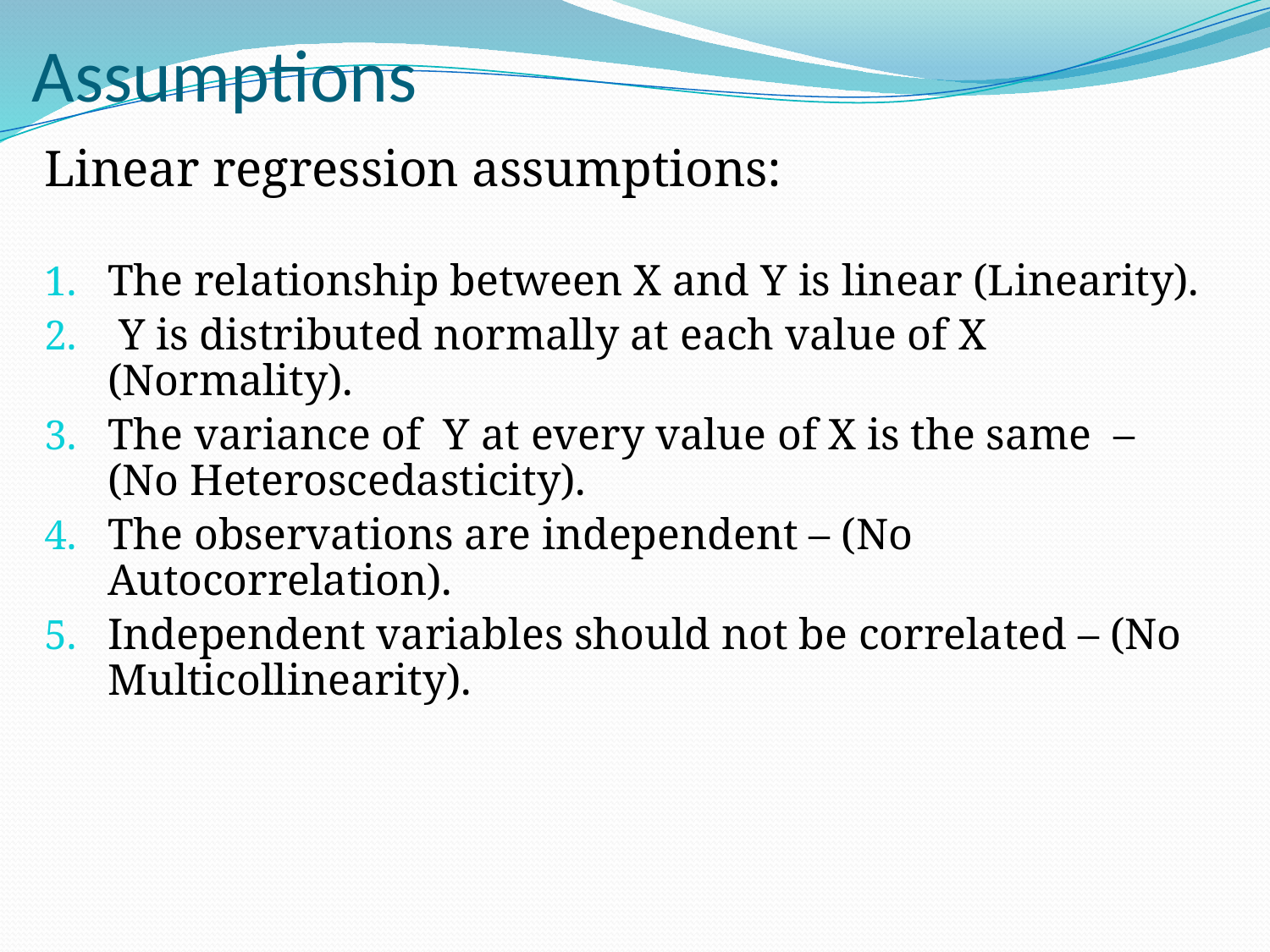

# Assumptions
Linear regression assumptions:

The relationship between X and Y is linear (Linearity).
 Y is distributed normally at each value of X (Normality).
The variance of  Y at every value of X is the same  – (No Heteroscedasticity).
The observations are independent – (No Autocorrelation).
Independent variables should not be correlated – (No Multicollinearity).